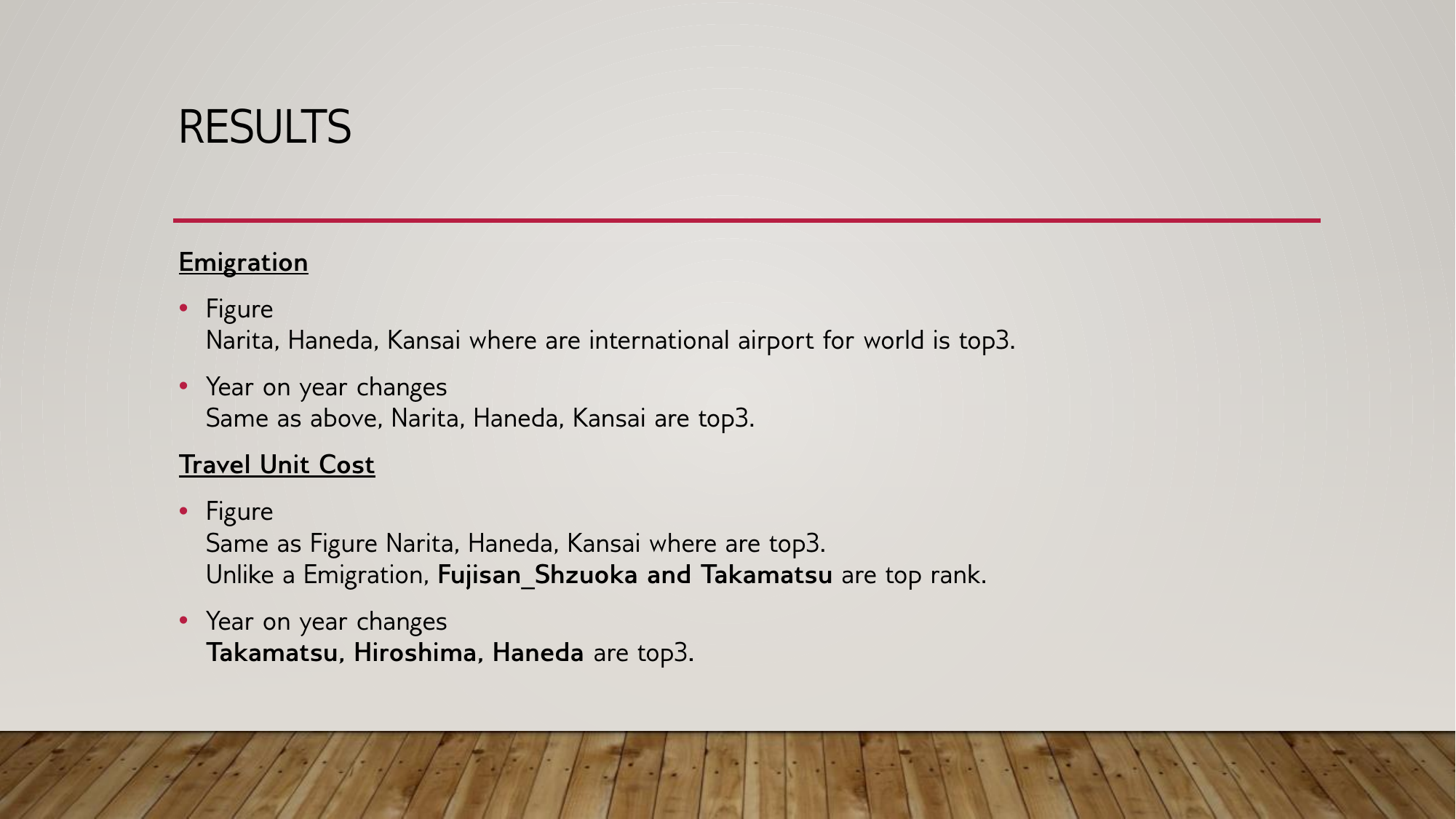

# Results
Emigration
Figure
Narita, Haneda, Kansai where are international airport for world is top3.
Year on year changes
Same as above, Narita, Haneda, Kansai are top3.
Travel Unit Cost
Figure
Same as Figure Narita, Haneda, Kansai where are top3.
Unlike a Emigration, Fujisan_Shzuoka and Takamatsu are top rank.
Year on year changes
Takamatsu, Hiroshima, Haneda are top3.